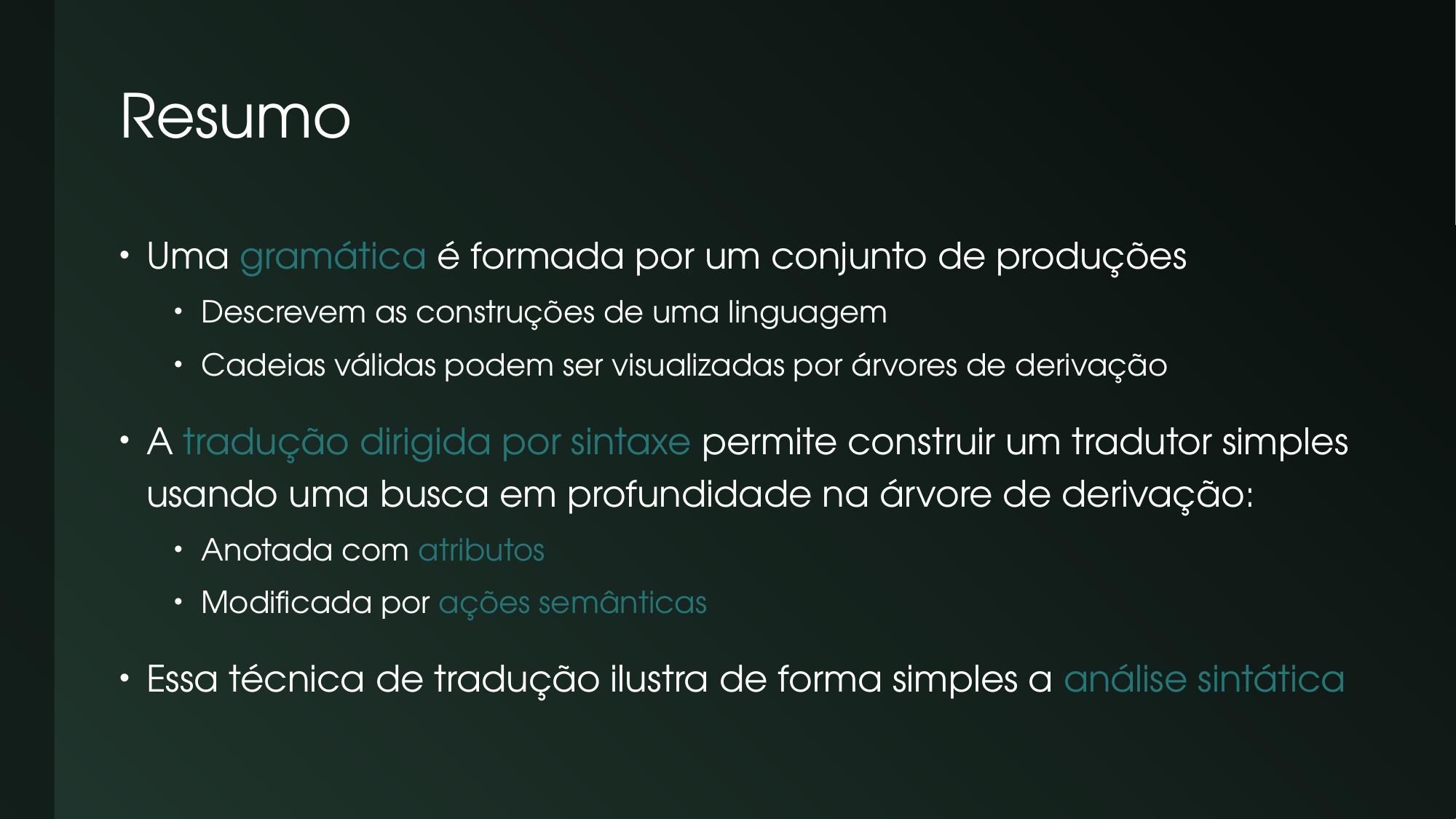

# Resumo
Uma gramática é formada por um conjunto de produções
Descrevem as construções de uma linguagem
Cadeias válidas podem ser visualizadas por árvores de derivação
A tradução dirigida por sintaxe permite construir um tradutor simples usando uma busca em profundidade na árvore de derivação:
Anotada com atributos
Modificada por ações semânticas
Essa técnica de tradução ilustra de forma simples a análise sintática